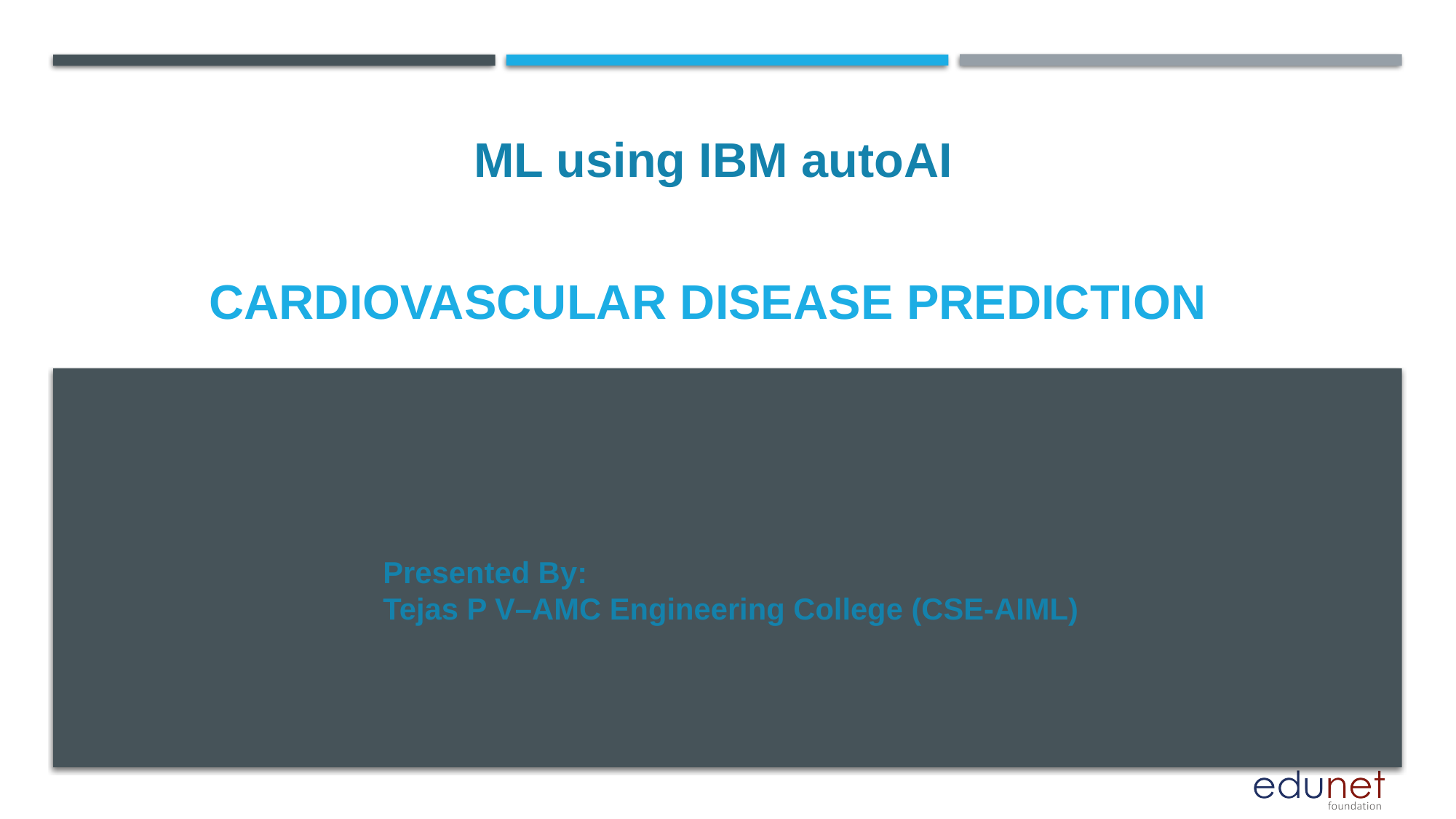

ML using IBM autoAI
# Cardiovascular disease prediction
Presented By:
Tejas P V–AMC Engineering College (CSE-AIML)